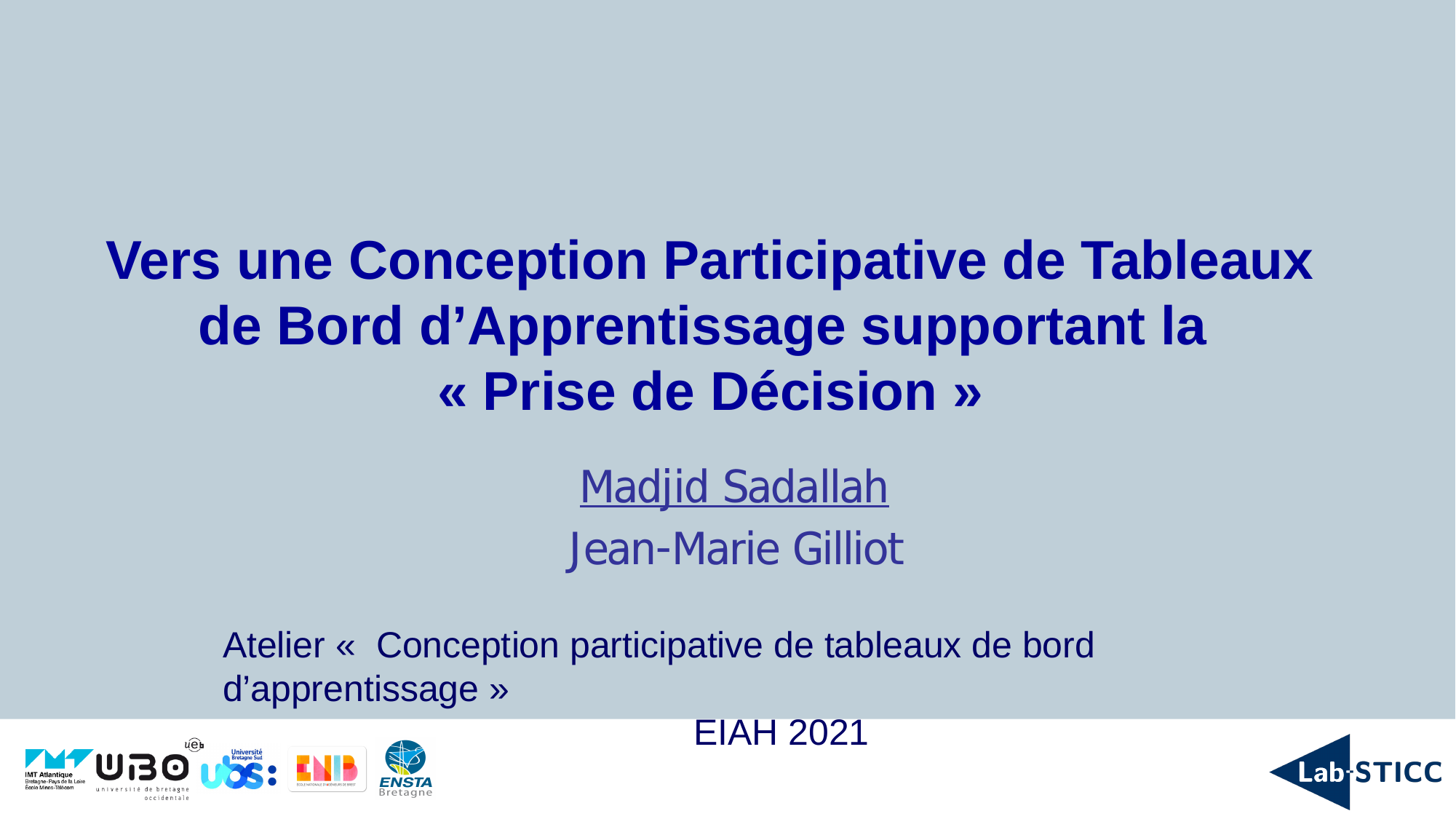

# Vers une Conception Participative de Tableaux de Bord d’Apprentissage supportant la « Prise de Décision »
Madjid Sadallah
Jean-Marie Gilliot
Atelier «  Conception participative de tableaux de bord d’apprentissage »
EIAH 2021